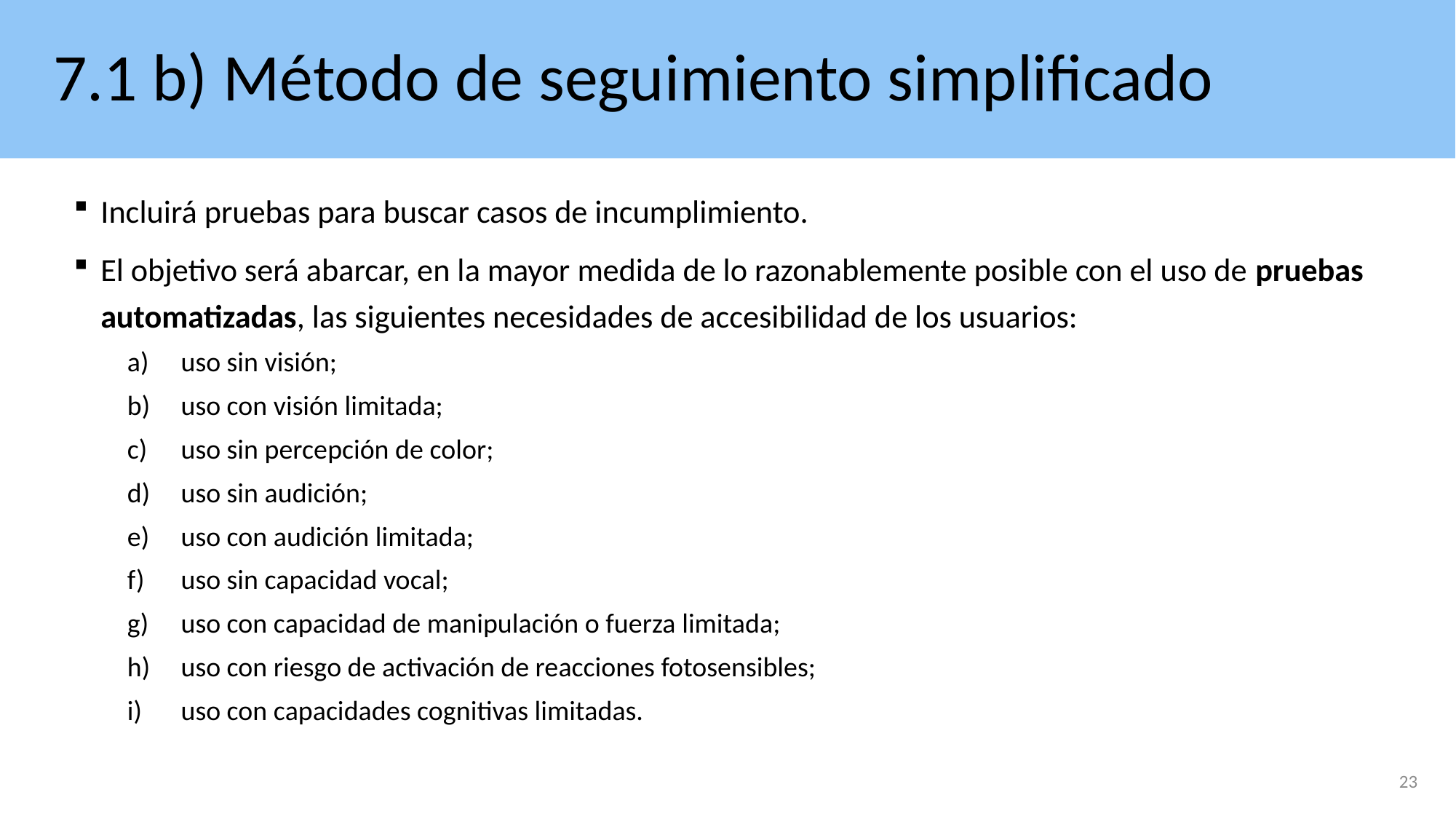

# 7.1 b) Método de seguimiento simplificado
Incluirá pruebas para buscar casos de incumplimiento.
El objetivo será abarcar, en la mayor medida de lo razonablemente posible con el uso de pruebas automatizadas, las siguientes necesidades de accesibilidad de los usuarios:
uso sin visión;
uso con visión limitada;
uso sin percepción de color;
uso sin audición;
uso con audición limitada;
uso sin capacidad vocal;
uso con capacidad de manipulación o fuerza limitada;
uso con riesgo de activación de reacciones fotosensibles;
uso con capacidades cognitivas limitadas.

23